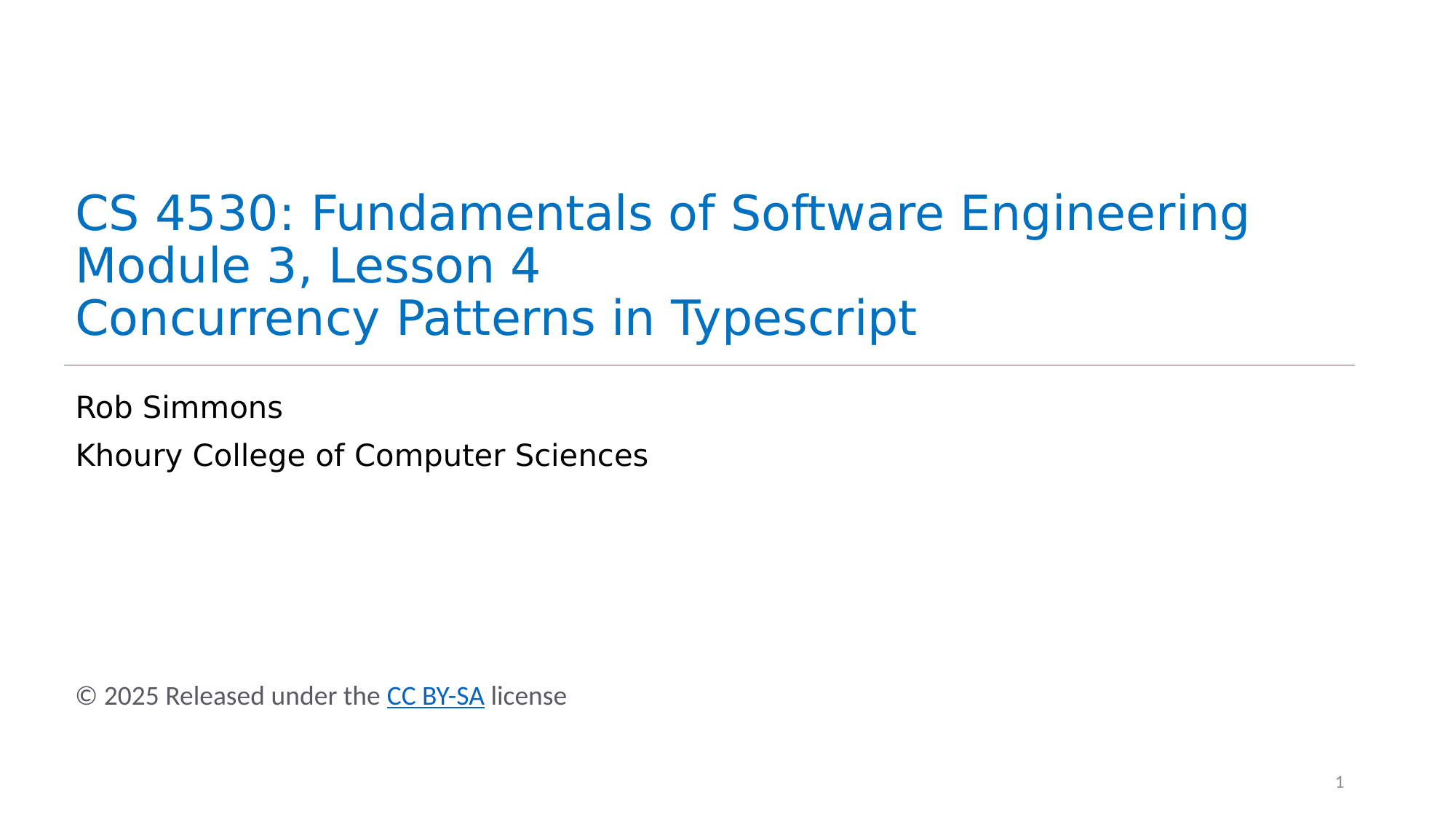

# CS 4530: Fundamentals of Software Engineering Module 3, Lesson 4 Concurrency Patterns in Typescript
Rob Simmons
Khoury College of Computer Sciences

1